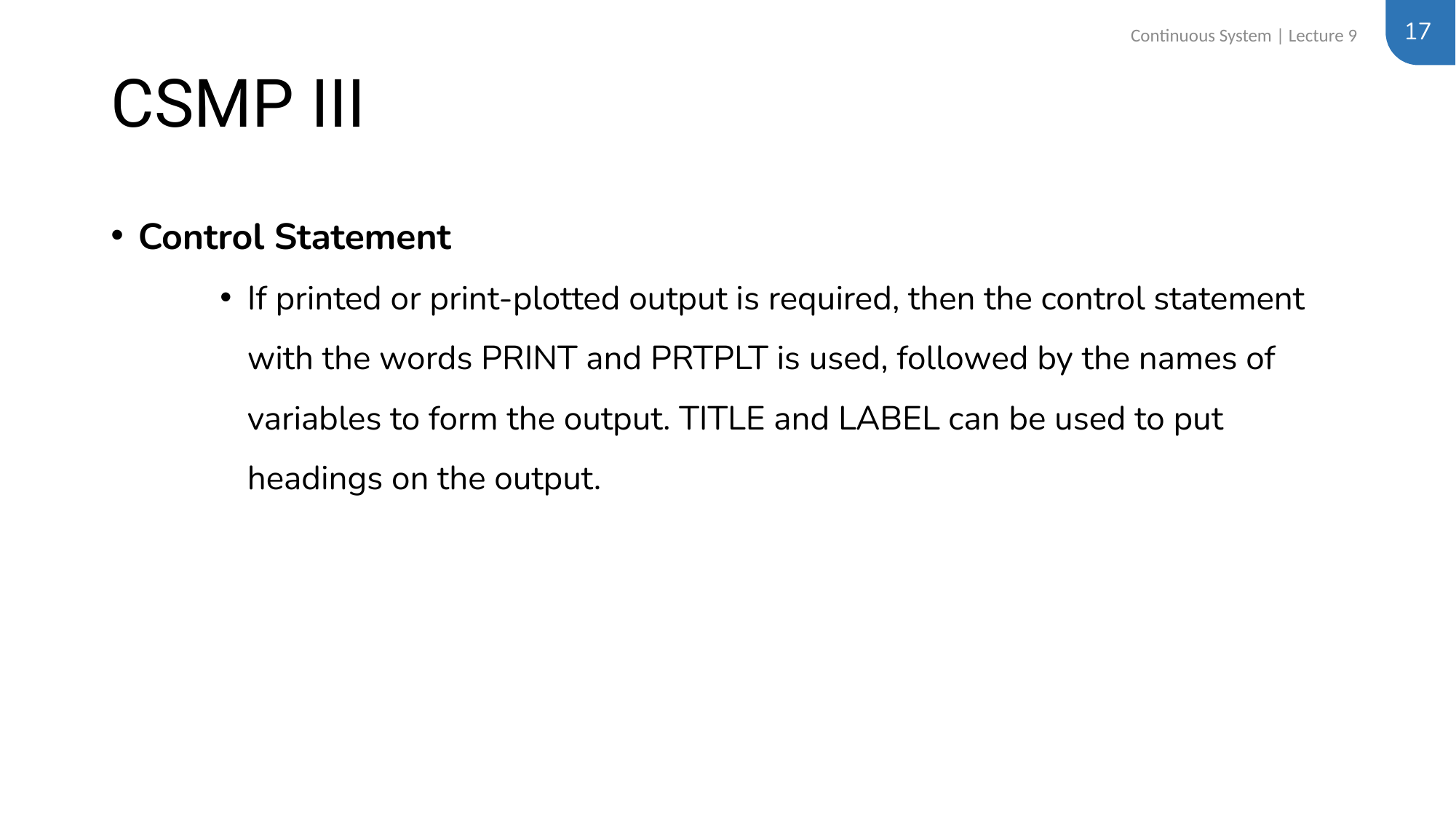

17
Continuous System | Lecture 9
# CSMP III
Control Statement
If printed or print-plotted output is required, then the control statement with the words PRINT and PRTPLT is used, followed by the names of variables to form the output. TITLE and LABEL can be used to put headings on the output.